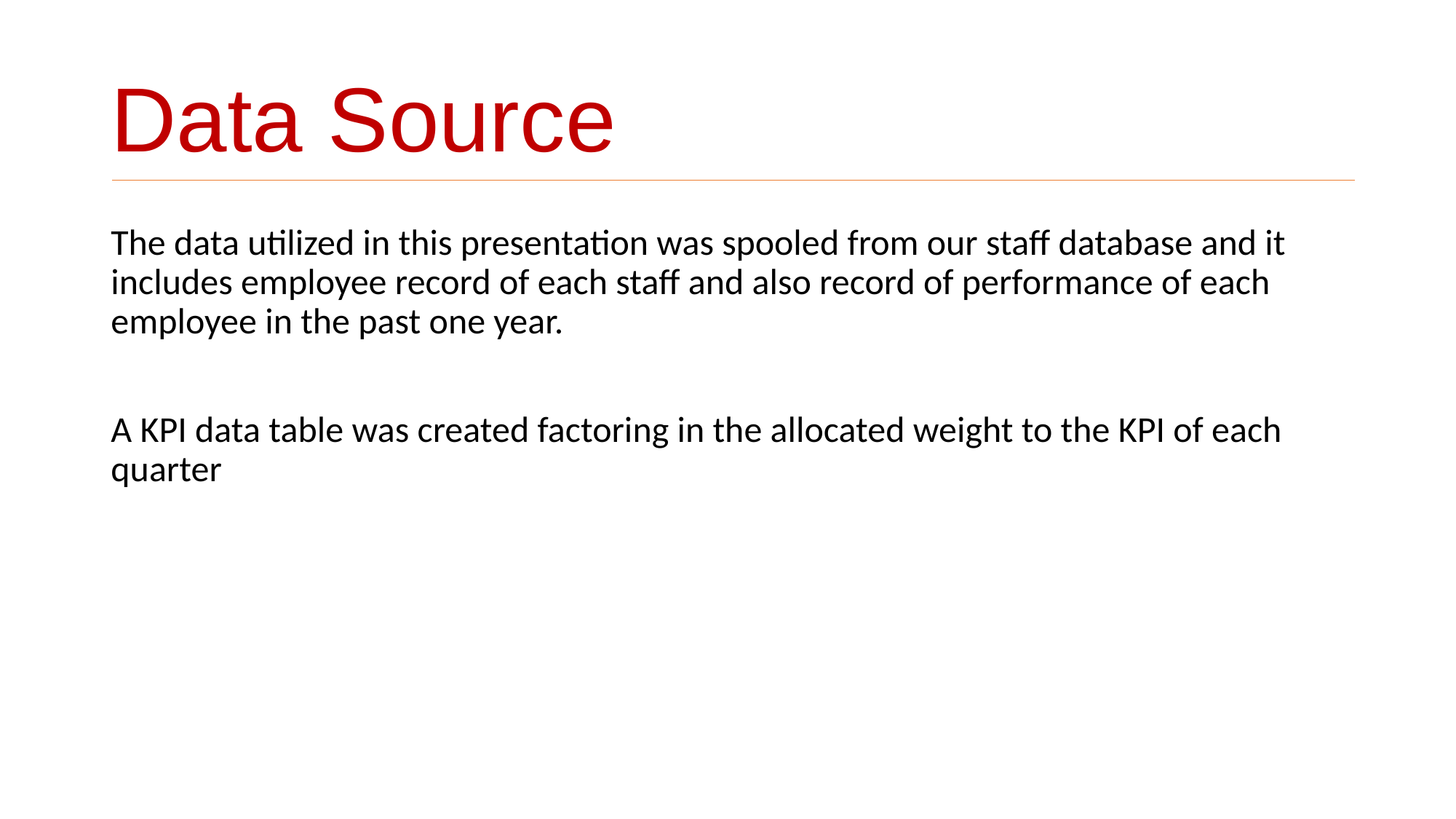

# Data Source
The data utilized in this presentation was spooled from our staff database and it includes employee record of each staff and also record of performance of each employee in the past one year.

A KPI data table was created factoring in the allocated weight to the KPI of each quarter